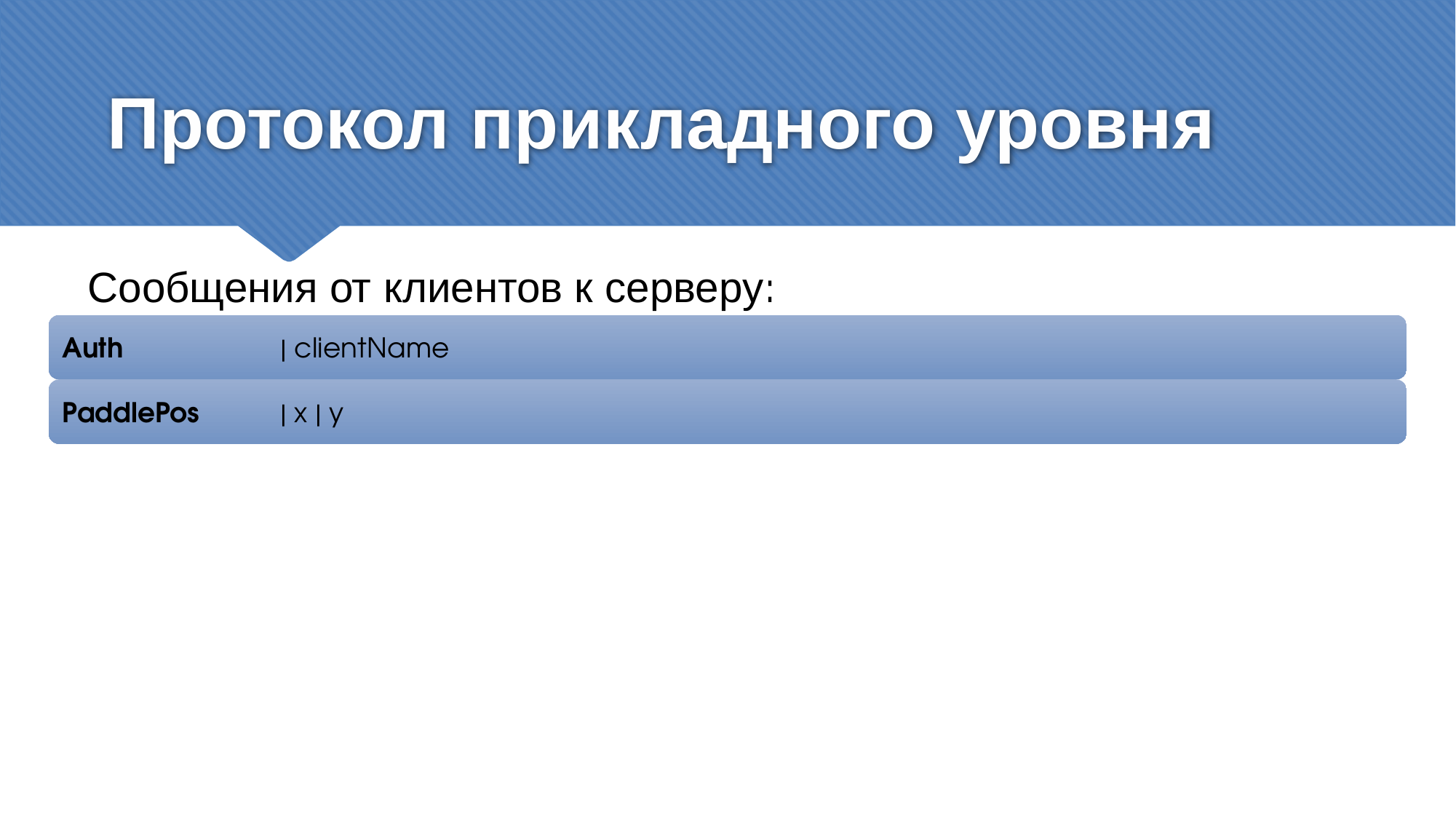

# Протокол прикладного уровня
Сообщения от клиентов к серверу:
Auth 		| clientName
PaddlePos	| x | y